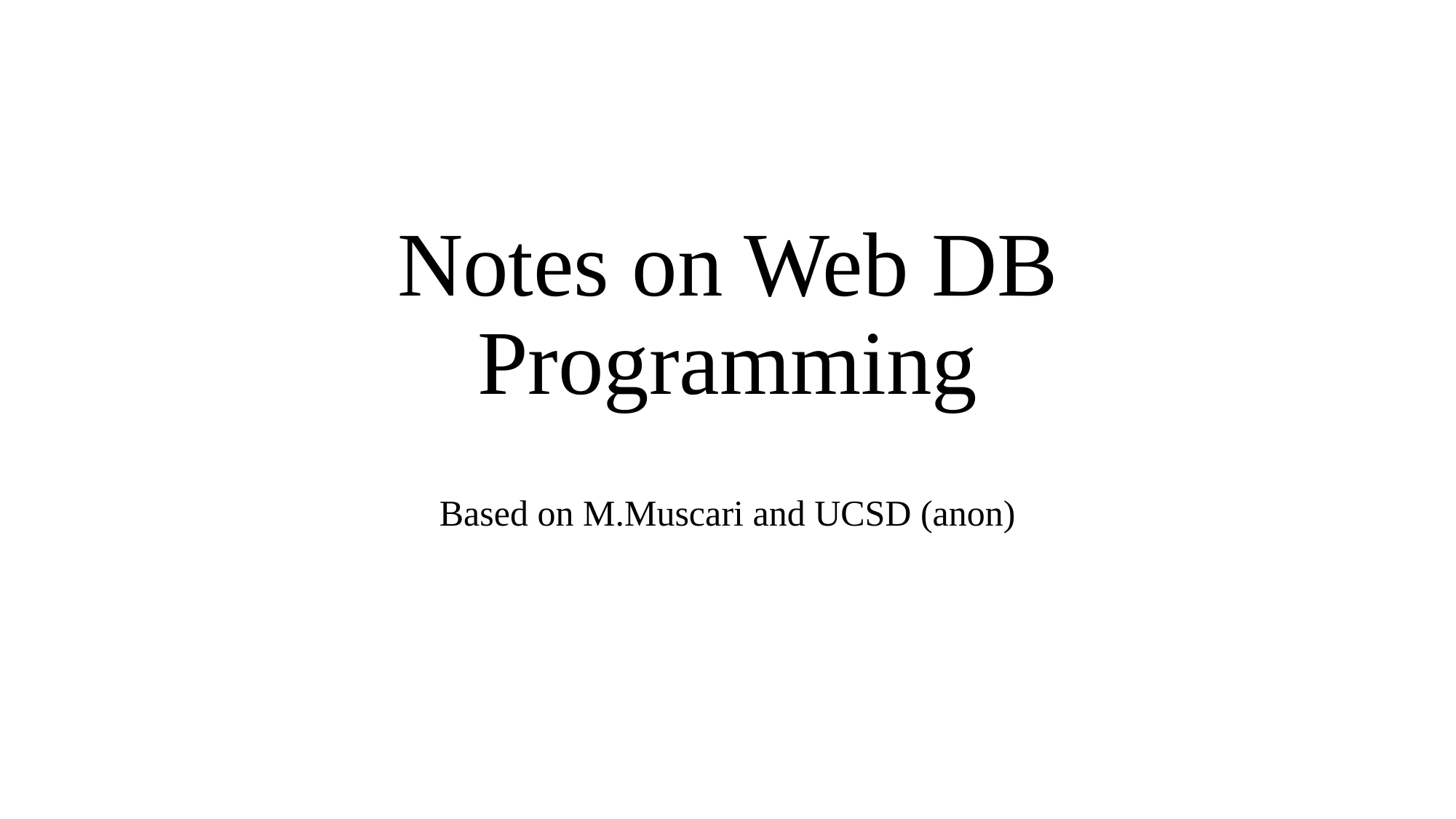

# Notes on Web DB Programming

Based on M.Muscari and UCSD (anon)